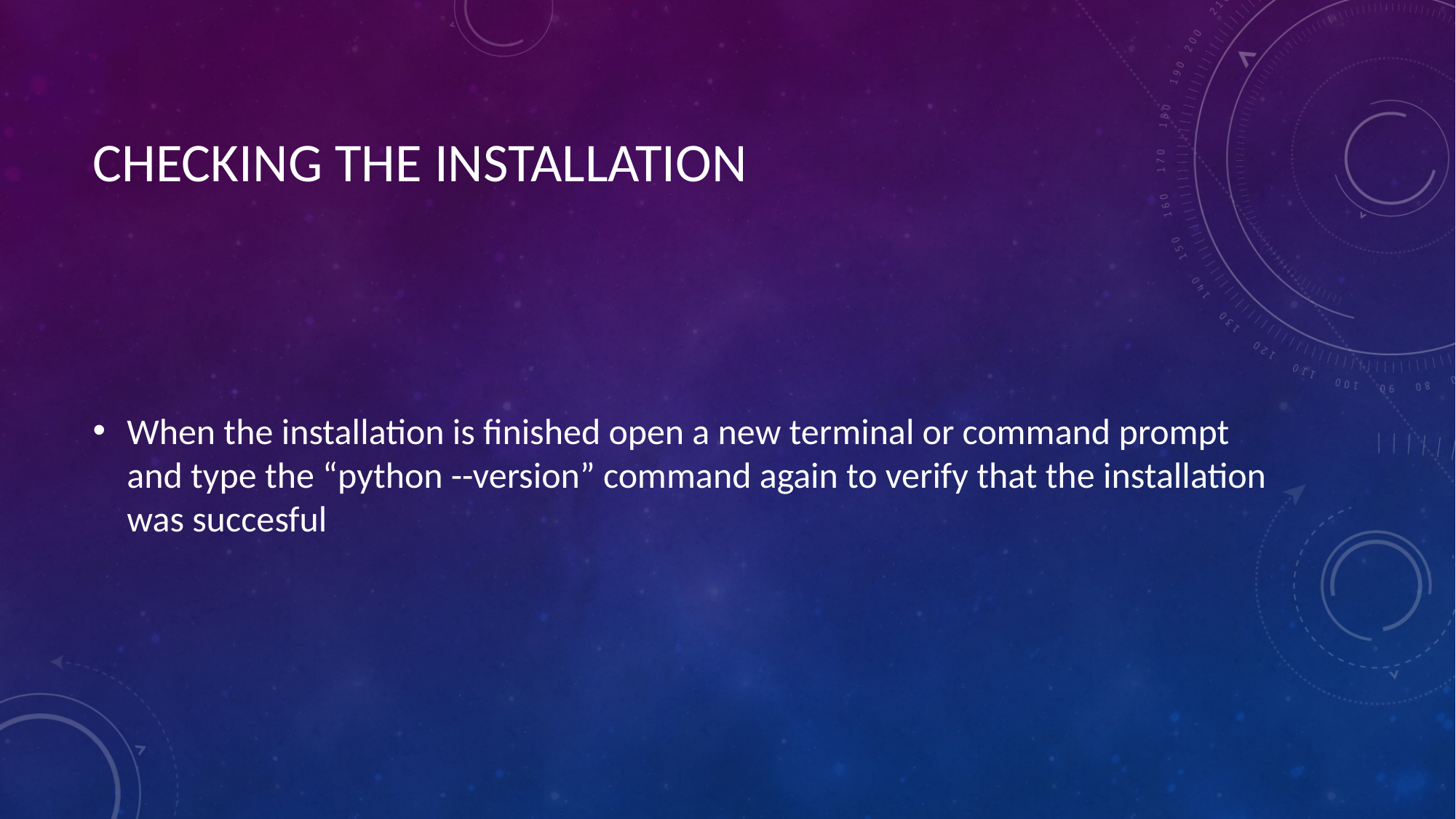

# Checking the installation
When the installation is finished open a new terminal or command prompt and type the “python --version” command again to verify that the installation was succesful